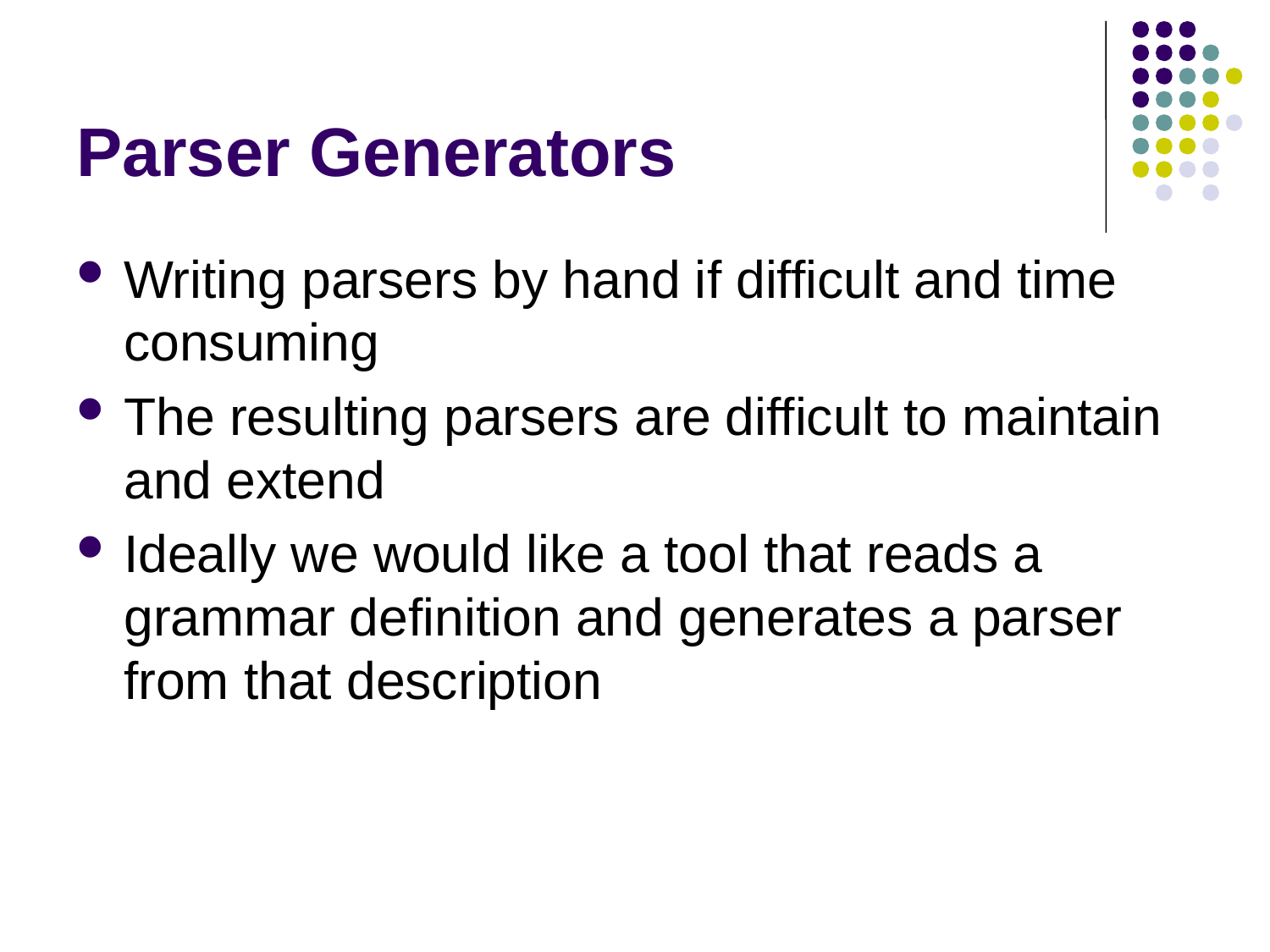

# Parser Generators
Writing parsers by hand if difficult and time consuming
The resulting parsers are difficult to maintain and extend
Ideally we would like a tool that reads a grammar definition and generates a parser from that description